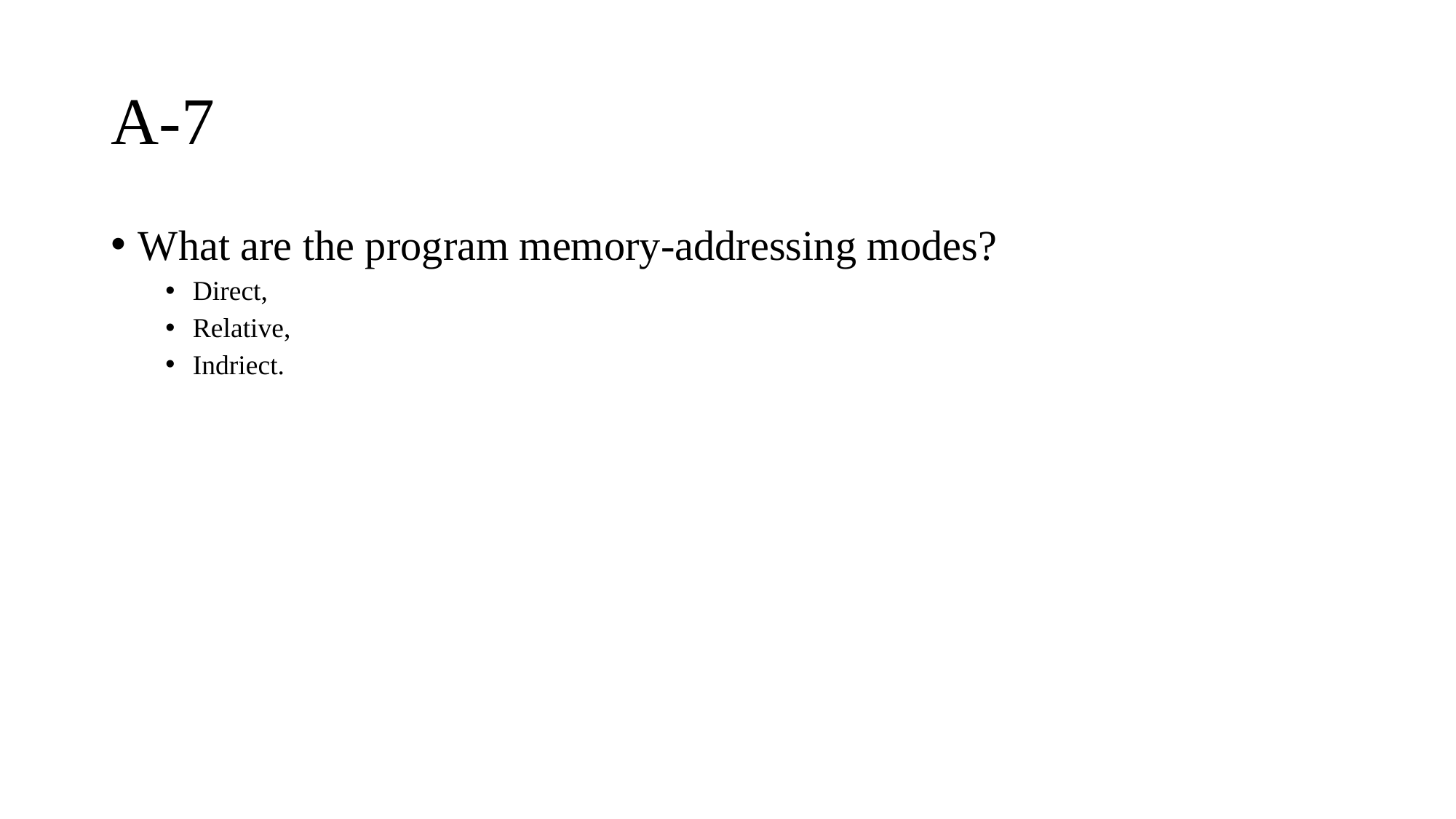

# A-7
What are the program memory-addressing modes?
Direct,
Relative,
Indriect.